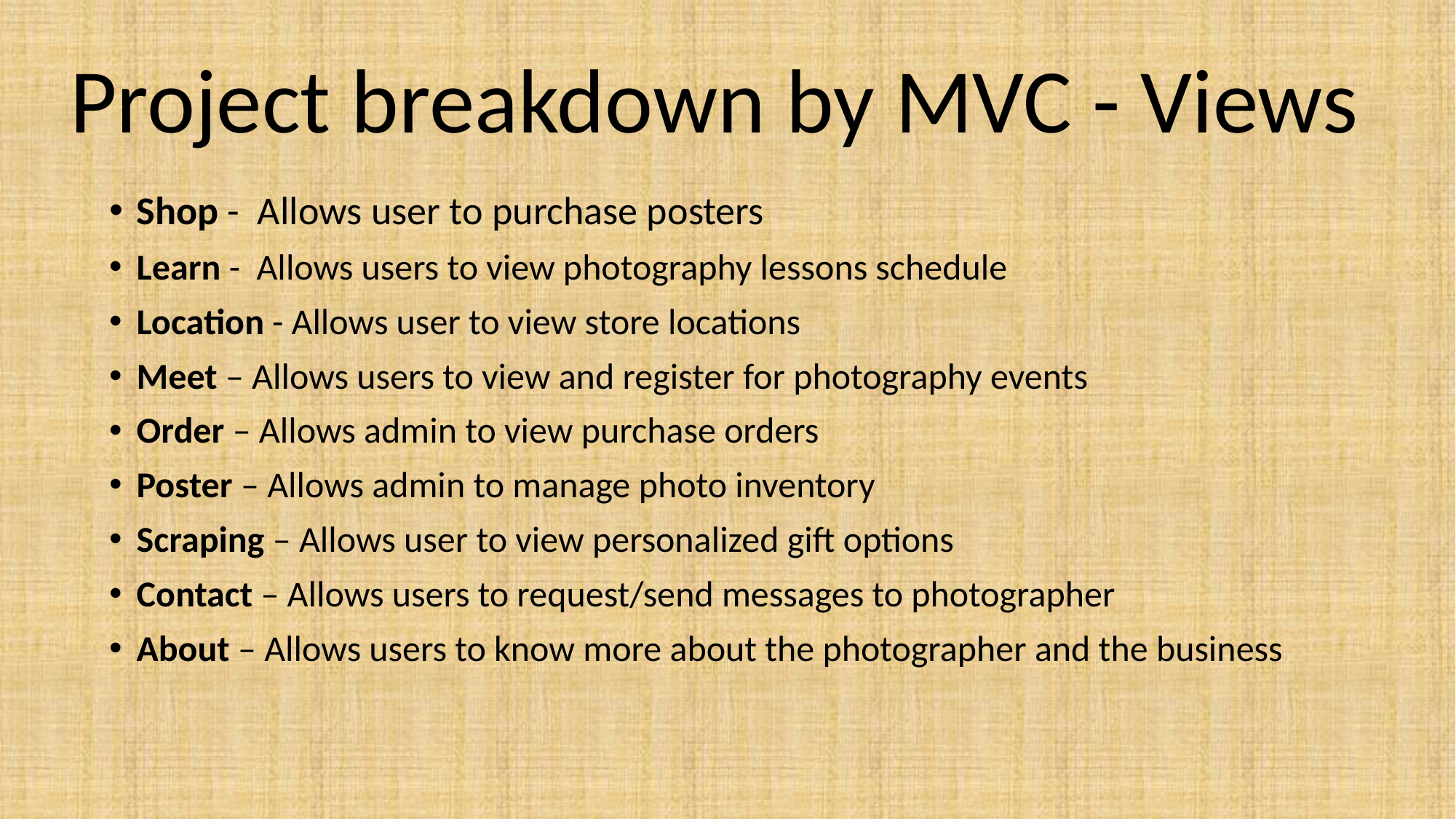

# Project breakdown by MVC - Views
Shop -  Allows user to purchase posters
Learn -  Allows users to view photography lessons schedule
Location - Allows user to view store locations
Meet – Allows users to view and register for photography events
Order – Allows admin to view purchase orders
Poster – Allows admin to manage photo inventory
Scraping – Allows user to view personalized gift options
Contact – Allows users to request/send messages to photographer
About – Allows users to know more about the photographer and the business